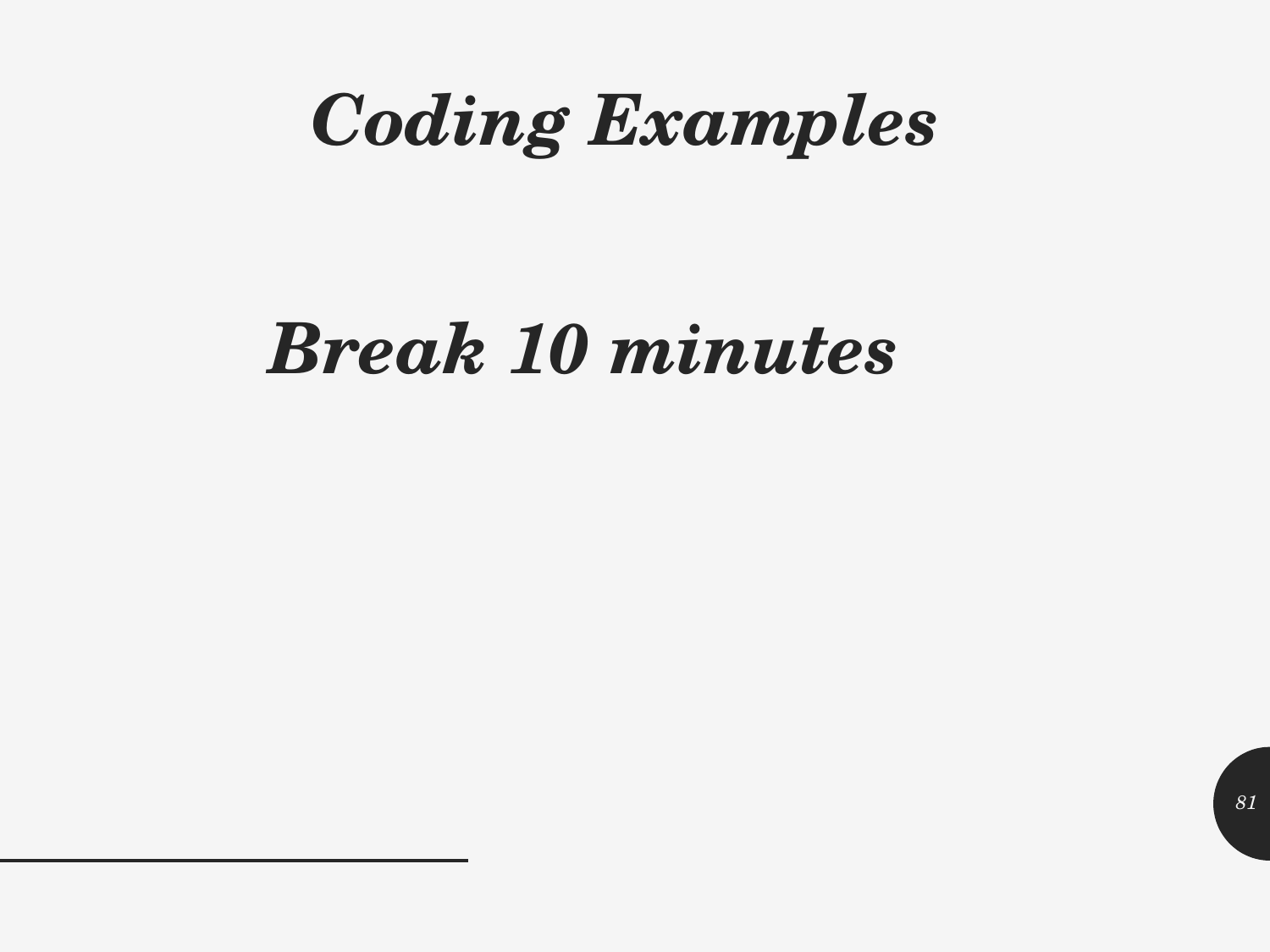

# Coding Examples Break 10 minutes
81